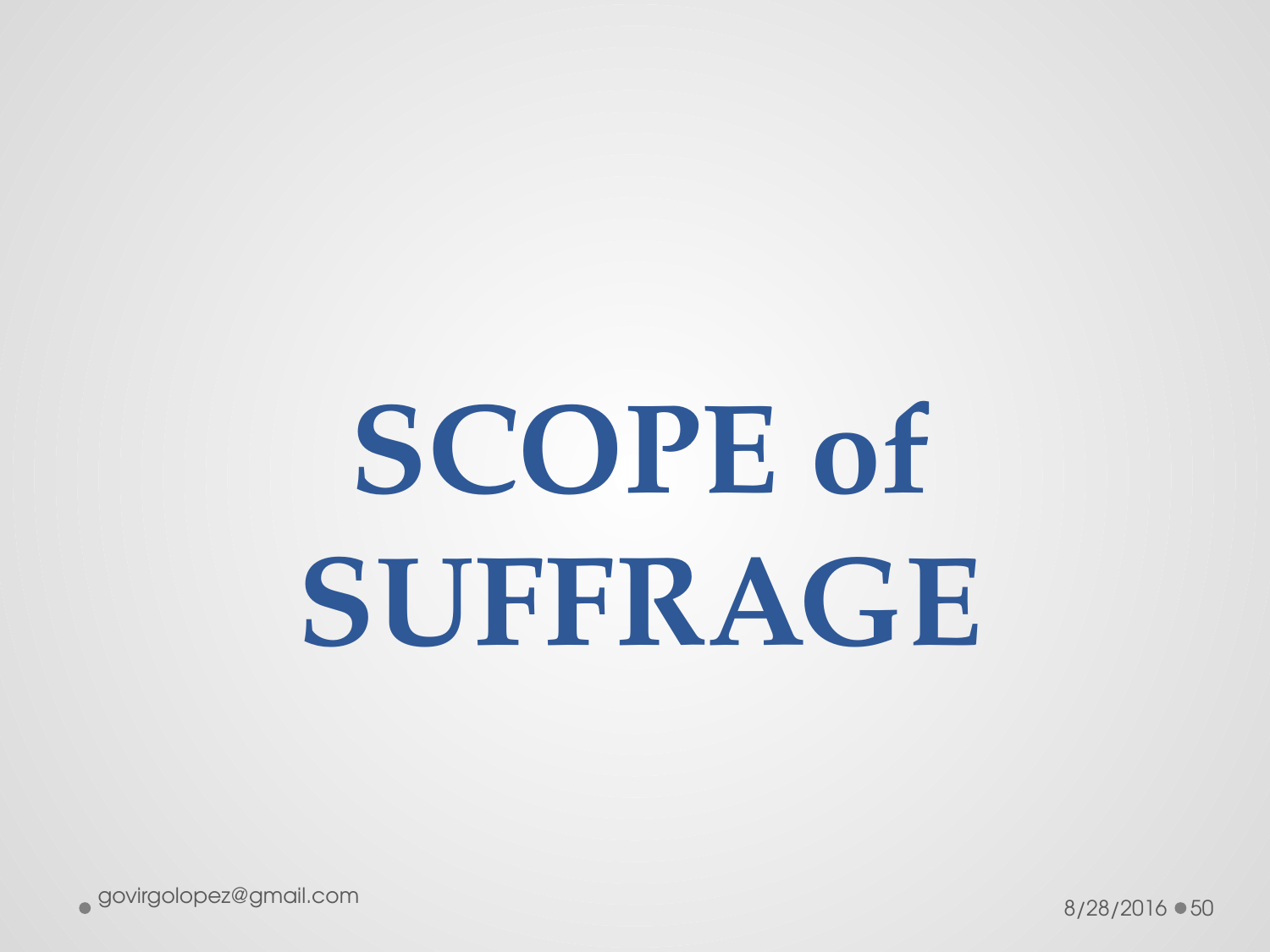

# SCOPE of SUFFRAGE

govirgolopez@gmail.com

8/28/2016
50